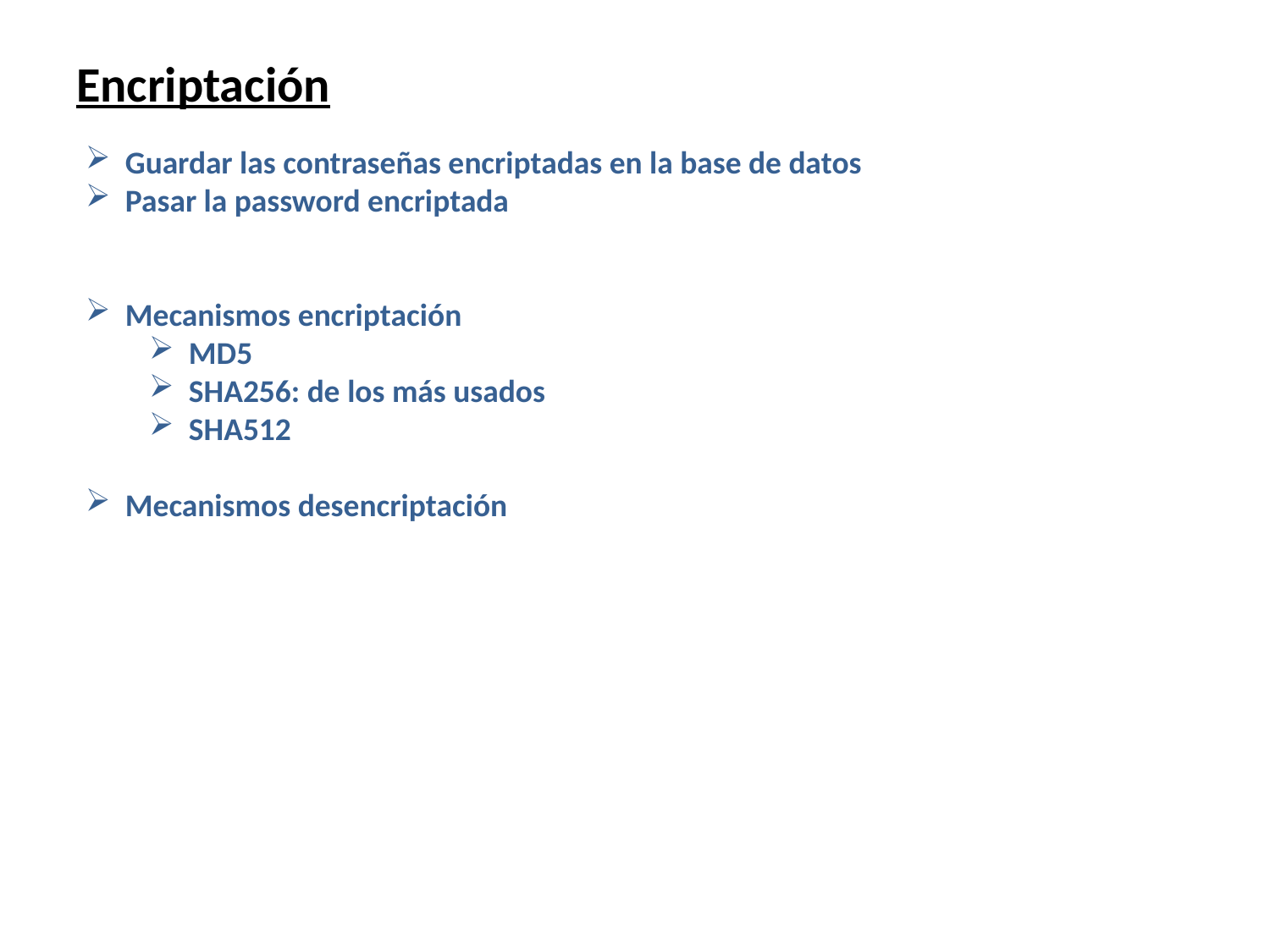

# Encriptación
Guardar las contraseñas encriptadas en la base de datos
Pasar la password encriptada

Mecanismos encriptación
MD5
SHA256: de los más usados
SHA512

Mecanismos desencriptación